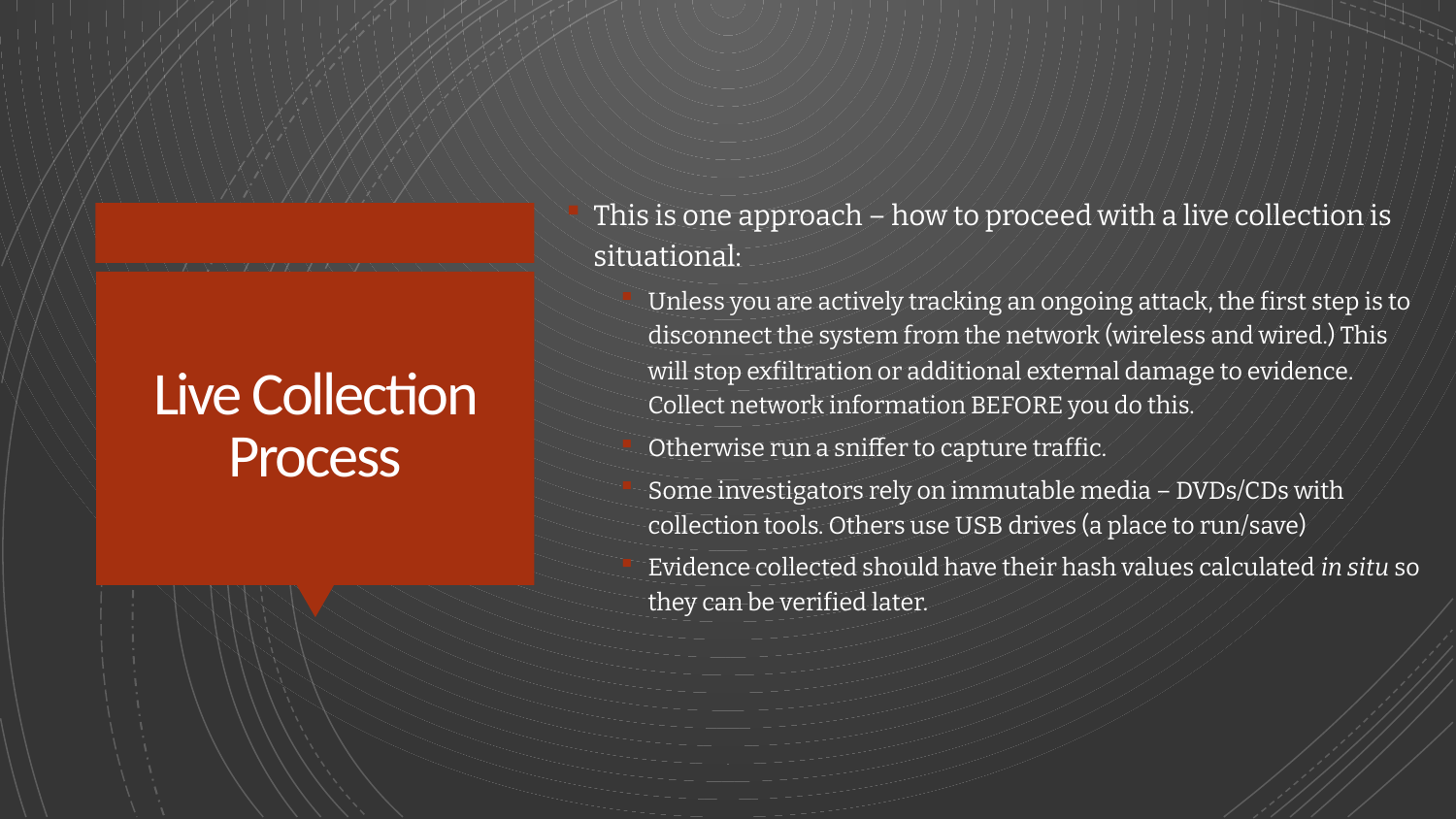

This is one approach – how to proceed with a live collection is situational:
Unless you are actively tracking an ongoing attack, the first step is to disconnect the system from the network (wireless and wired.) This will stop exfiltration or additional external damage to evidence. Collect network information BEFORE you do this.
Otherwise run a sniffer to capture traffic.
Some investigators rely on immutable media – DVDs/CDs with collection tools. Others use USB drives (a place to run/save)
Evidence collected should have their hash values calculated in situ so they can be verified later.
# Live Collection Process